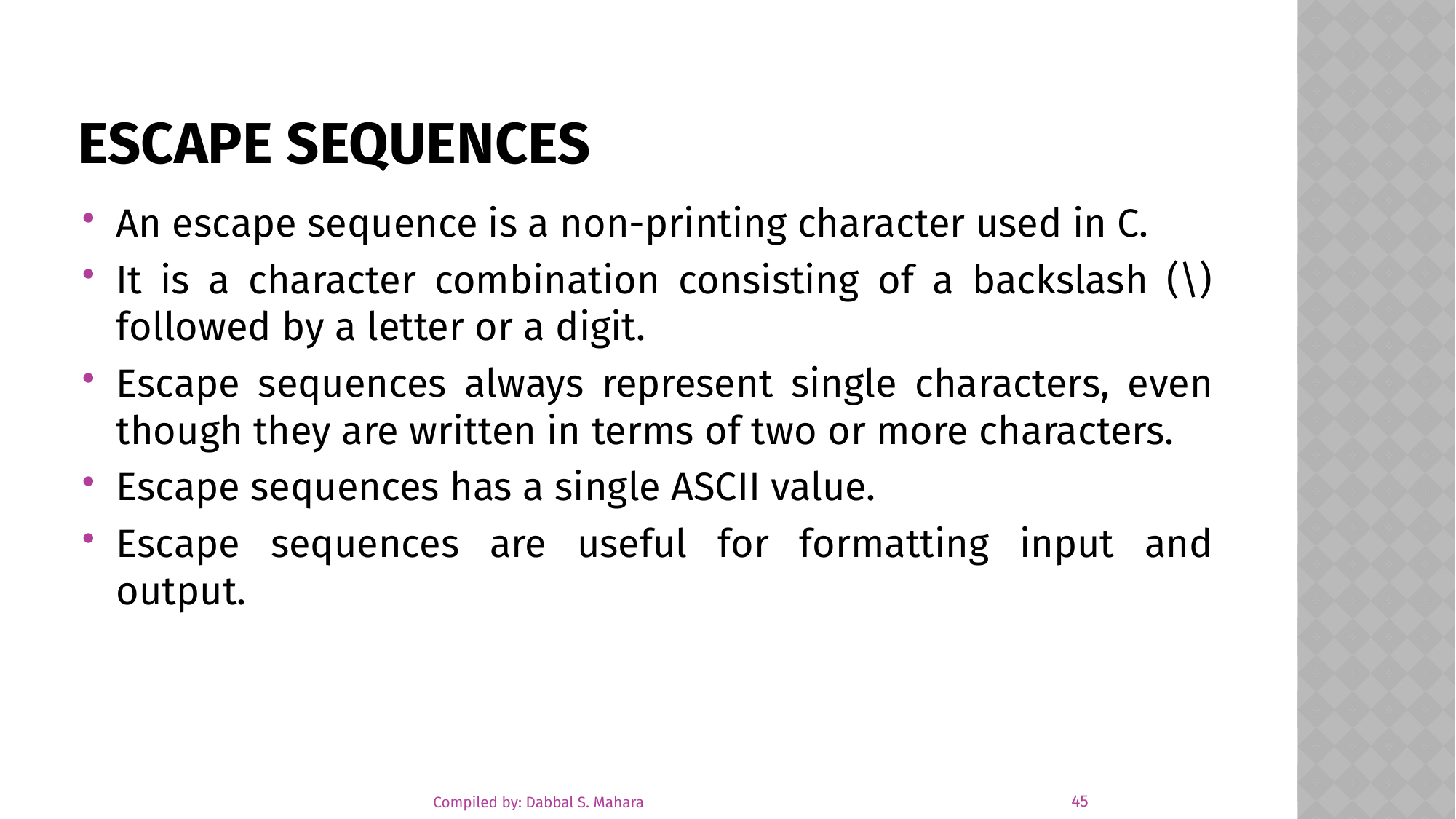

# Escape sequences
An escape sequence is a non-printing character used in C.
It is a character combination consisting of a backslash (\) followed by a letter or a digit.
Escape sequences always represent single characters, even though they are written in terms of two or more characters.
Escape sequences has a single ASCII value.
Escape sequences are useful for formatting input and output.

45
Compiled by: Dabbal S. Mahara